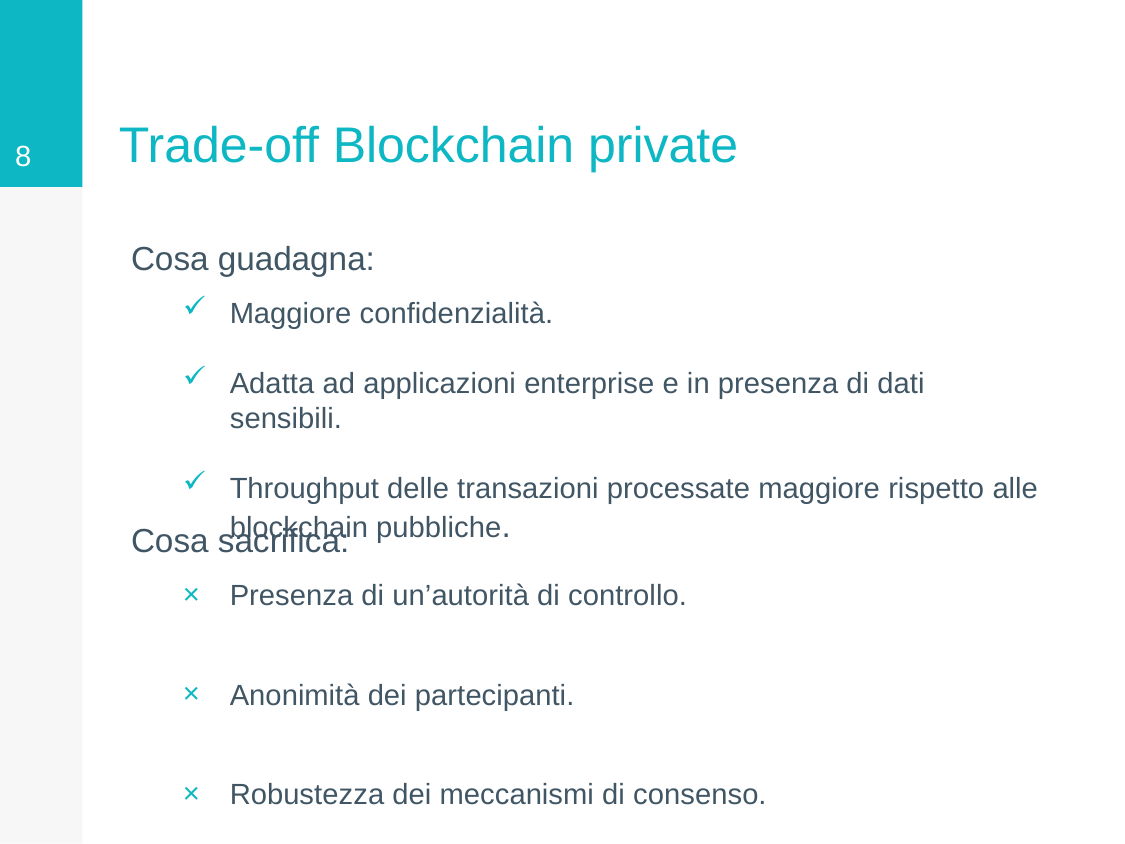

8
# Trade-off Blockchain private
Cosa guadagna:
Maggiore confidenzialità.

Adatta ad applicazioni enterprise e in presenza di dati sensibili.

Throughput delle transazioni processate maggiore rispetto alle blockchain pubbliche.

Cosa sacrifica:
Presenza di un’autorità di controllo.

Anonimità dei partecipanti.

Robustezza dei meccanismi di consenso.